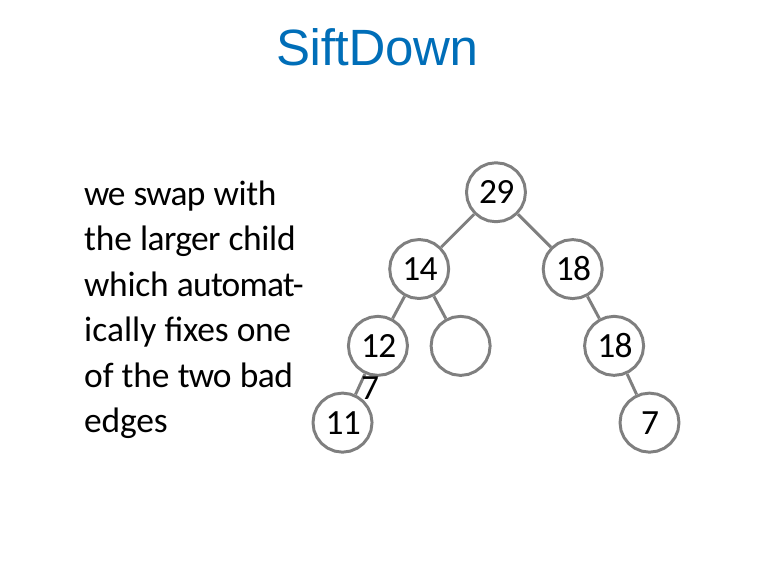

# SiftDown

we swap with the larger child which automat- ically fixes one of the two bad edges
29

14
18

12	7
18

11
7